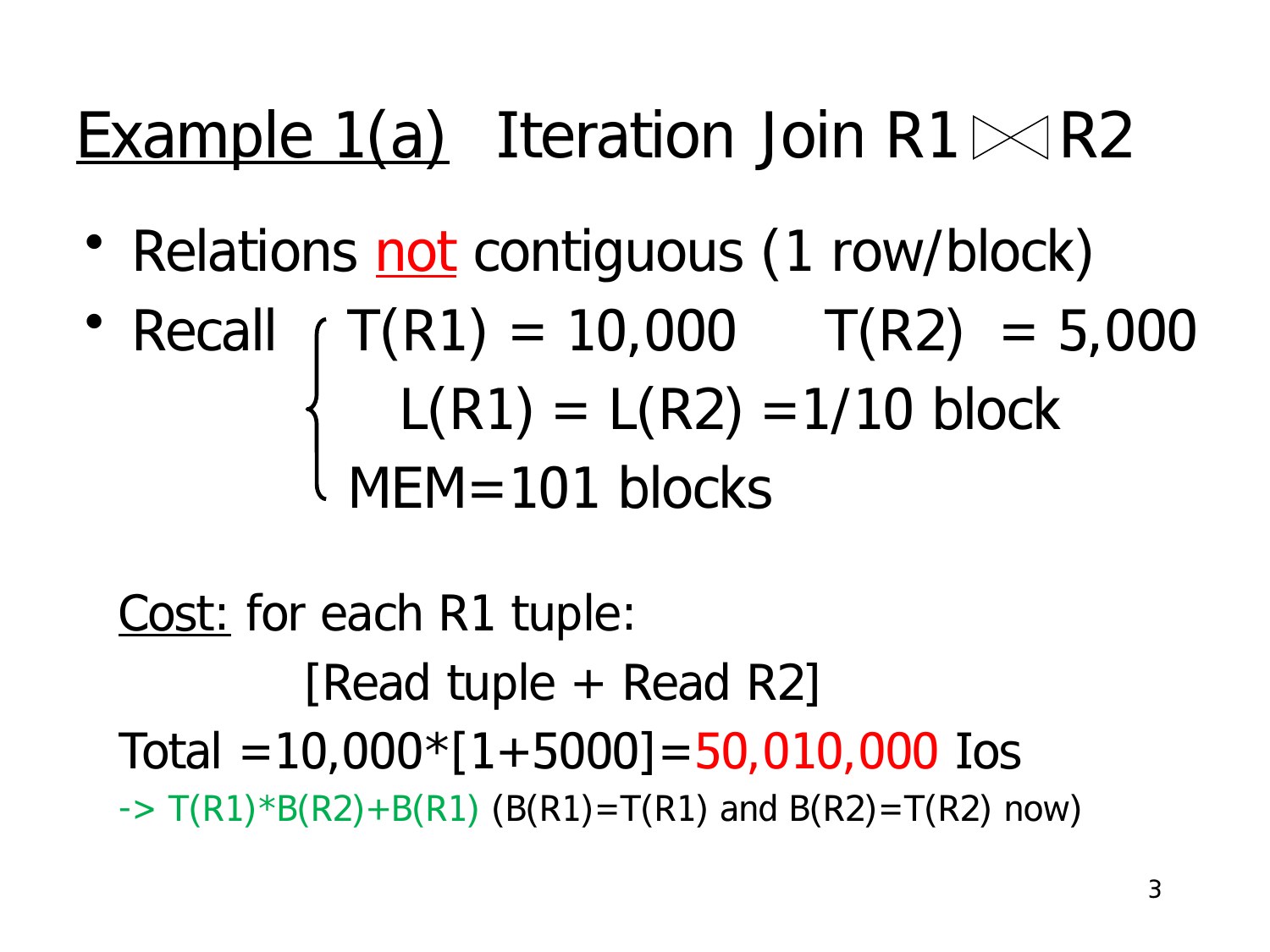

# Example 1(a)	  Iteration Join R1     R2

Relations not contiguous (1 row/block)
Recall    T(R1) = 10,000     T(R2)  = 5,000
		        L(R1) = L(R2) =1/10 block
               MEM=101 blocks

Cost: for each R1 tuple:
            [Read tuple + Read R2]
Total =10,000*[1+5000]=50,010,000 Ios
-> T(R1)*B(R2)+B(R1) (B(R1)=T(R1) and B(R2)=T(R2) now)
3